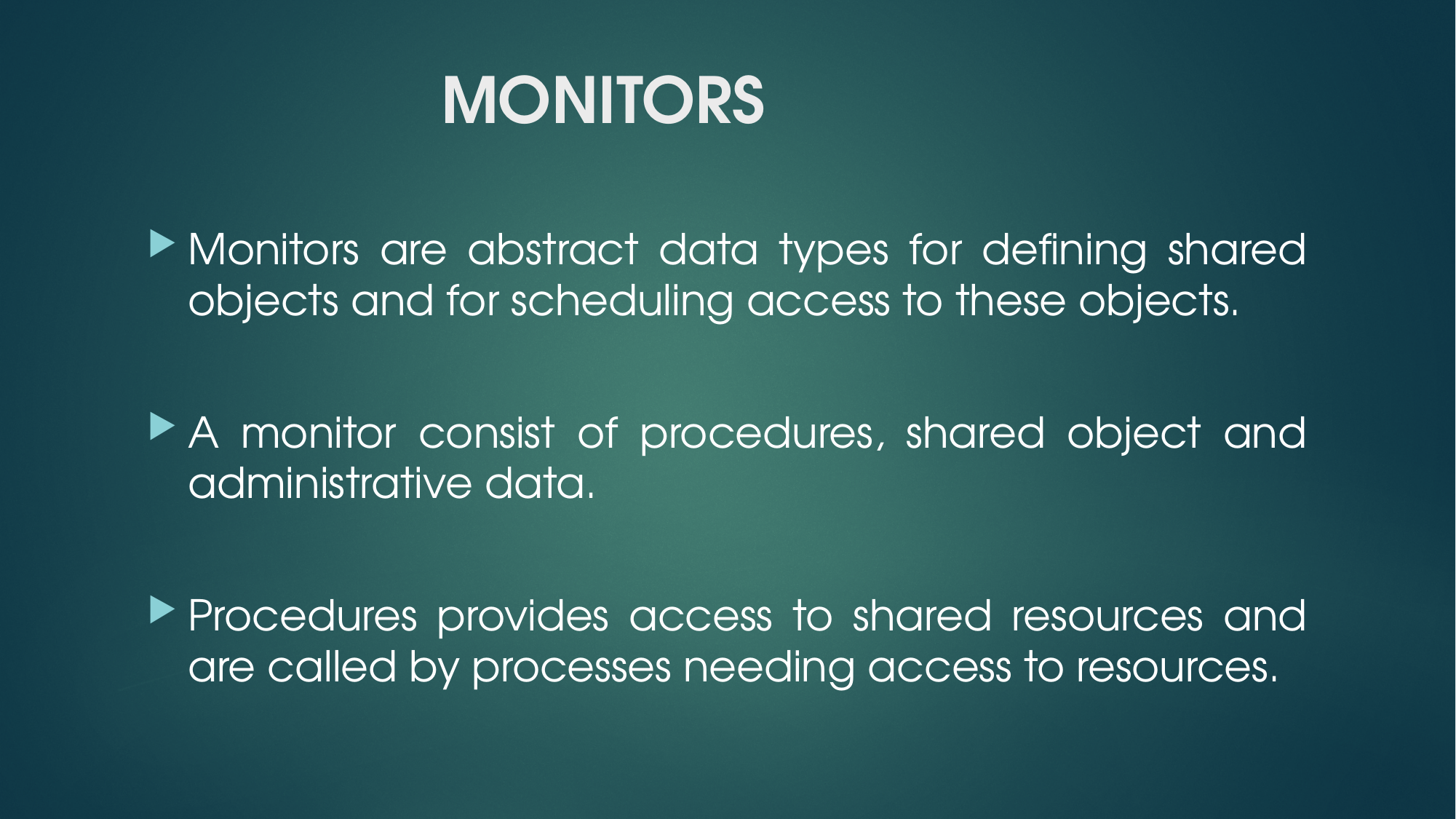

# MONITORS
Monitors are abstract data types for defining shared objects and for scheduling access to these objects.

A monitor consist of procedures, shared object and administrative data.

Procedures provides access to shared resources and are called by processes needing access to resources.